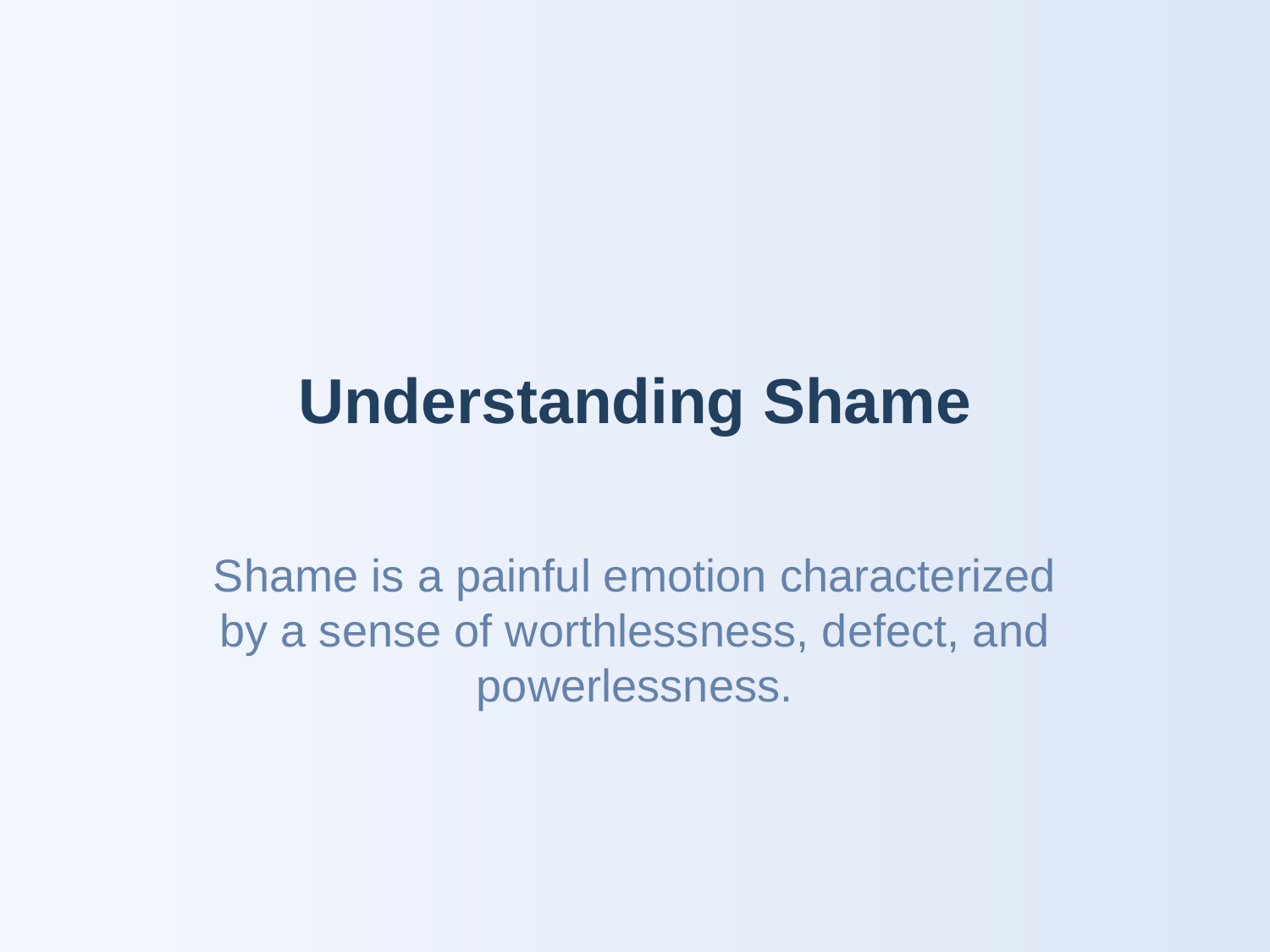

# Understanding Shame
Shame is a painful emotion characterized by a sense of worthlessness, defect, and powerlessness.